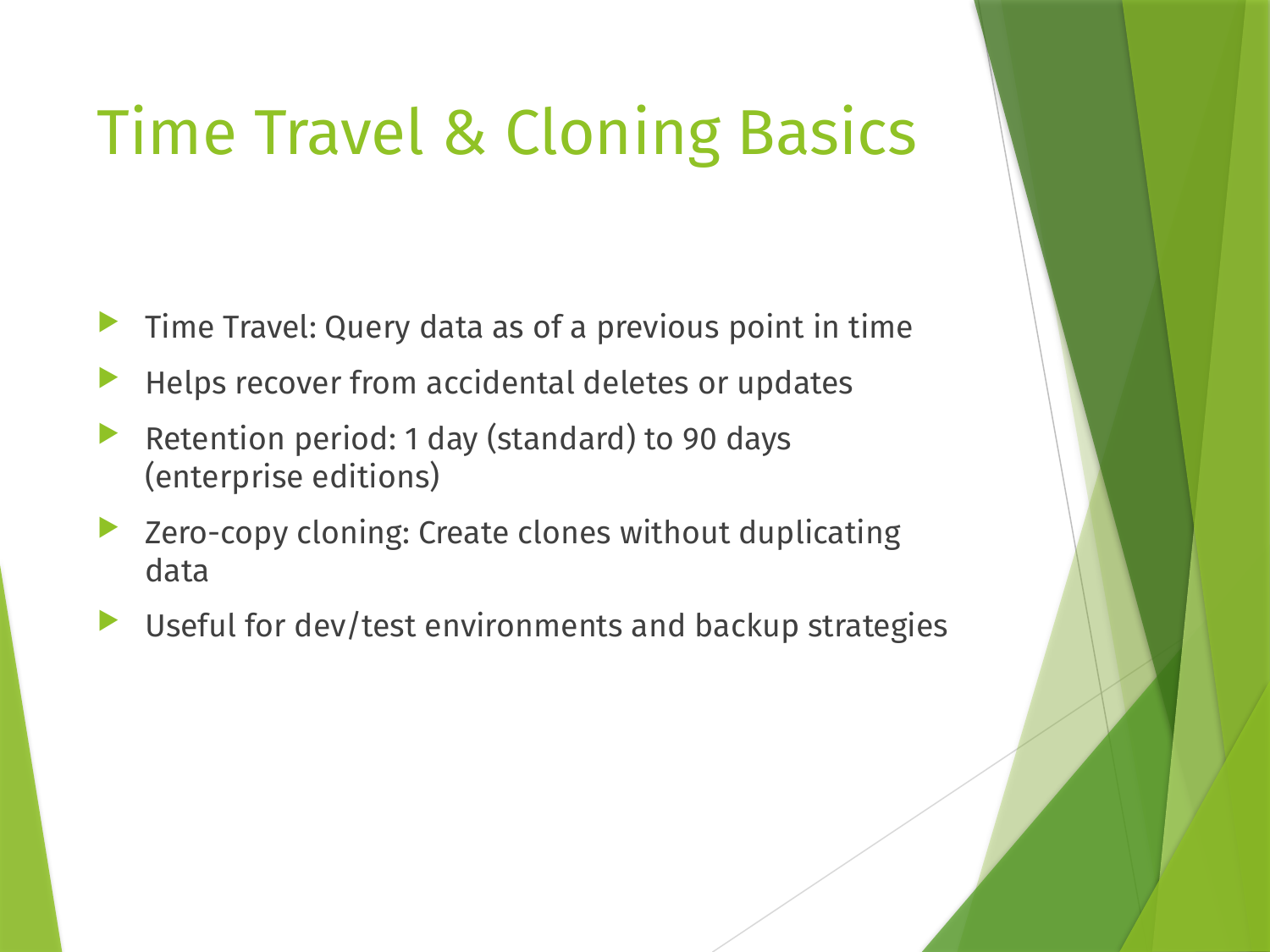

# Time Travel & Cloning Basics
Time Travel: Query data as of a previous point in time
Helps recover from accidental deletes or updates
Retention period: 1 day (standard) to 90 days (enterprise editions)
Zero-copy cloning: Create clones without duplicating data
Useful for dev/test environments and backup strategies